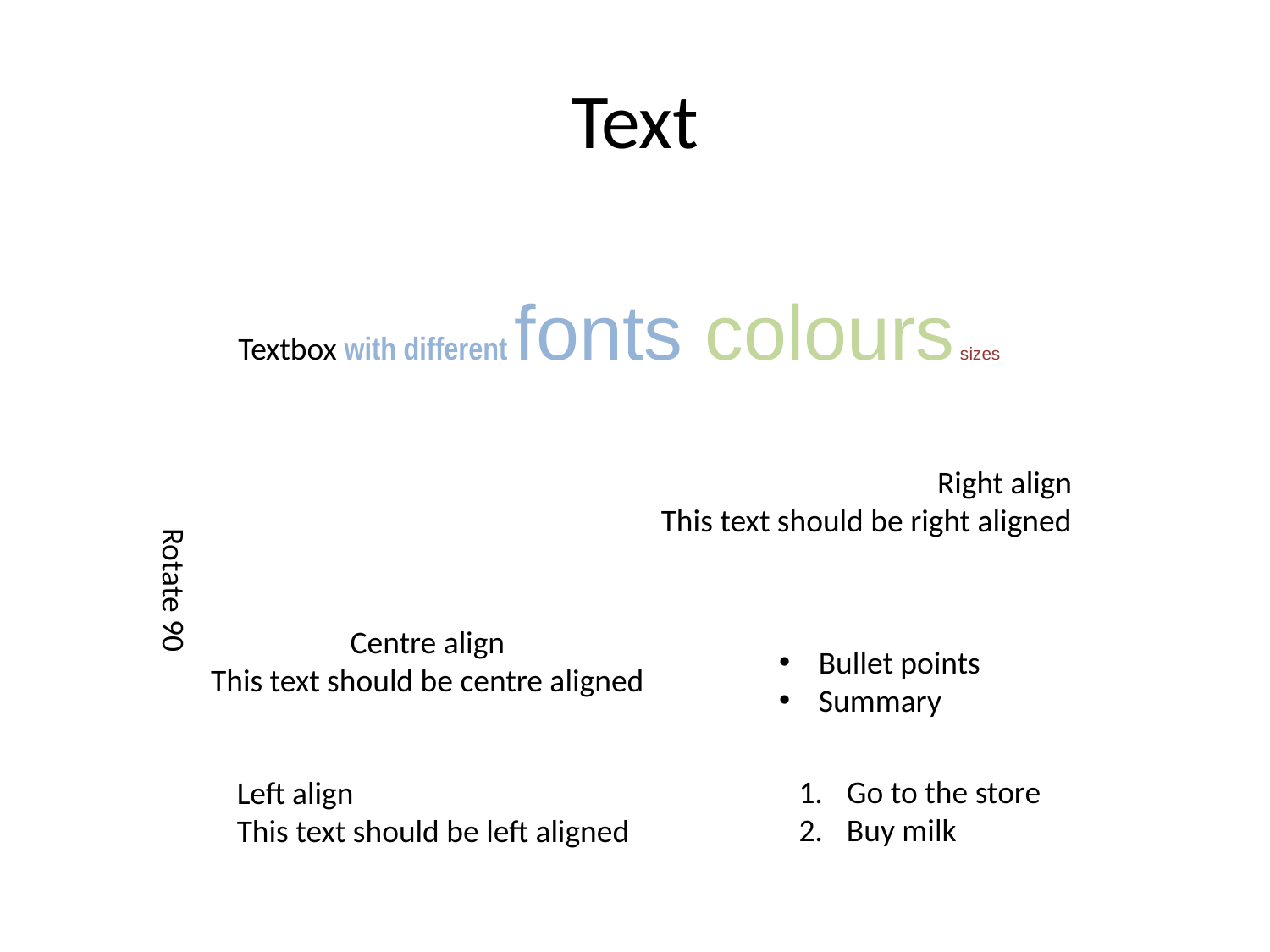

# Text
Textbox with different fonts colours sizes
Right align
This text should be right aligned
Rotate 90
Centre align
This text should be centre aligned
Bullet points
Summary
Go to the store
Buy milk
Left align
This text should be left aligned